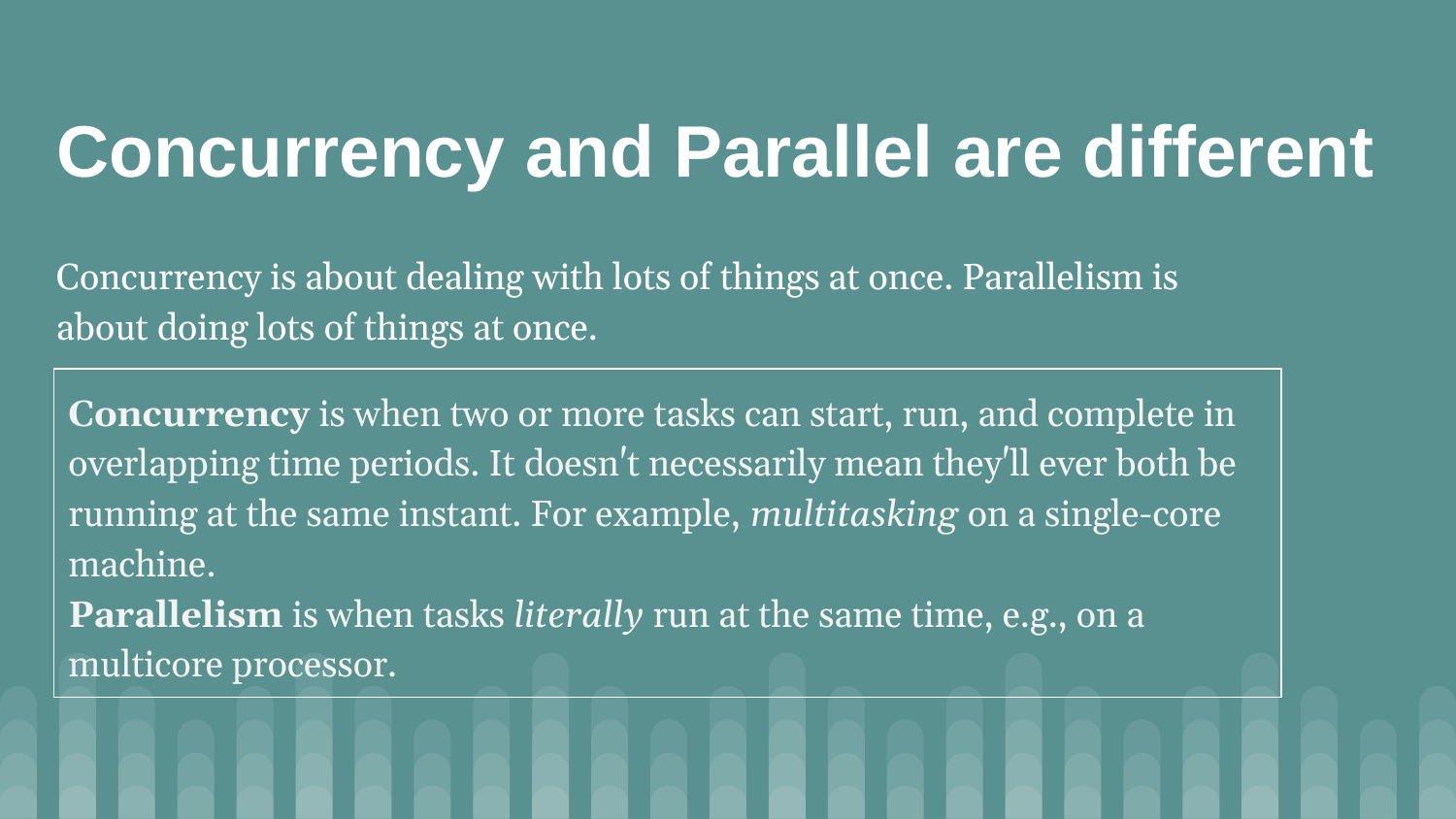

# Concurrency and Parallel are different
Concurrency is about dealing with lots of things at once. Parallelism is about doing lots of things at once.

Concurrency is when two or more tasks can start, run, and complete in overlapping time periods. It doesn't necessarily mean they'll ever both be running at the same instant. For example, multitasking on a single-core machine.
Parallelism is when tasks literally run at the same time, e.g., on a multicore processor.